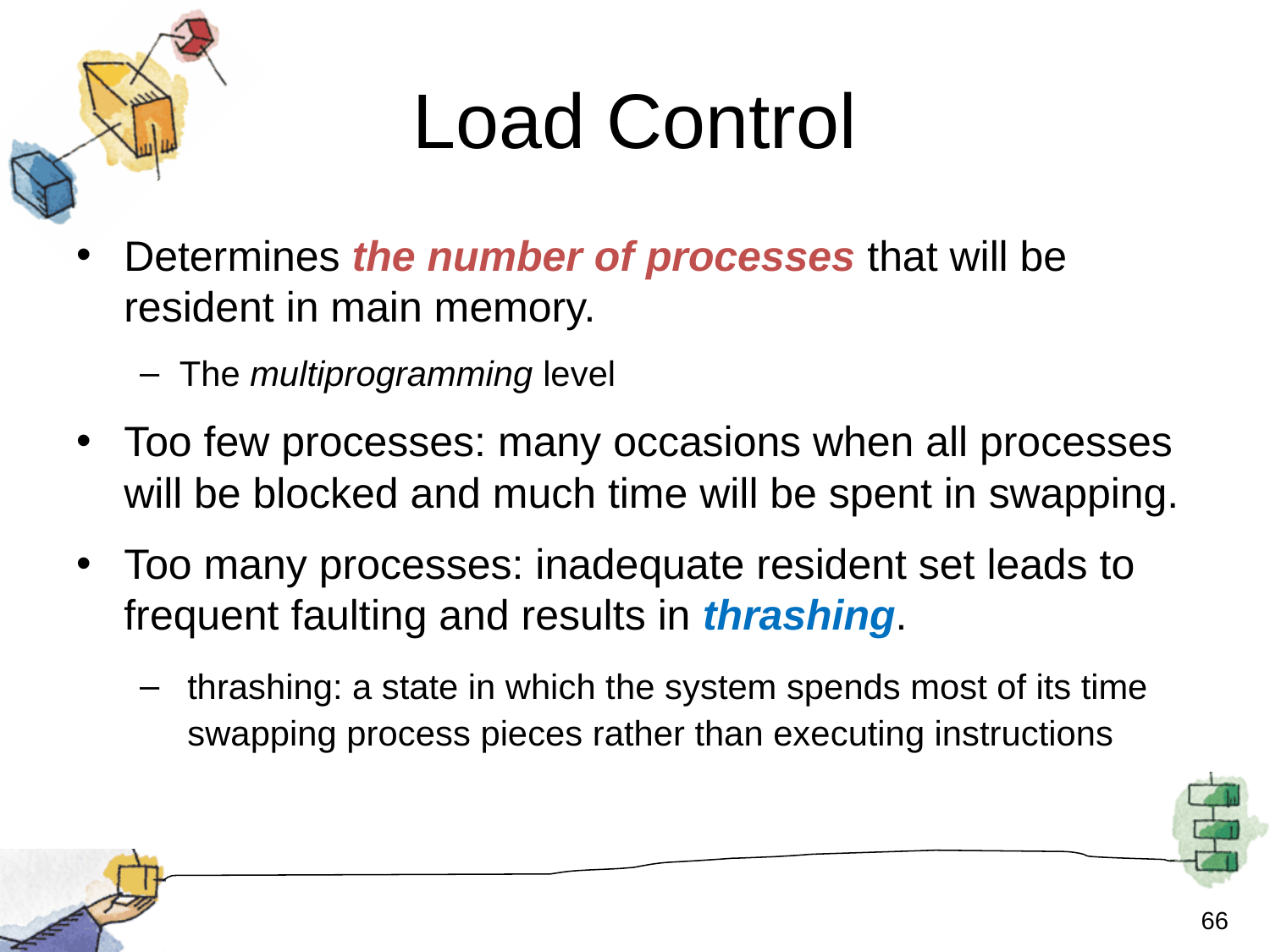

# Load Control
Determines the number of processes that will be resident in main memory.
The multiprogramming level
Too few processes: many occasions when all processes will be blocked and much time will be spent in swapping.
Too many processes: inadequate resident set leads to frequent faulting and results in thrashing.
thrashing: a state in which the system spends most of its time swapping process pieces rather than executing instructions